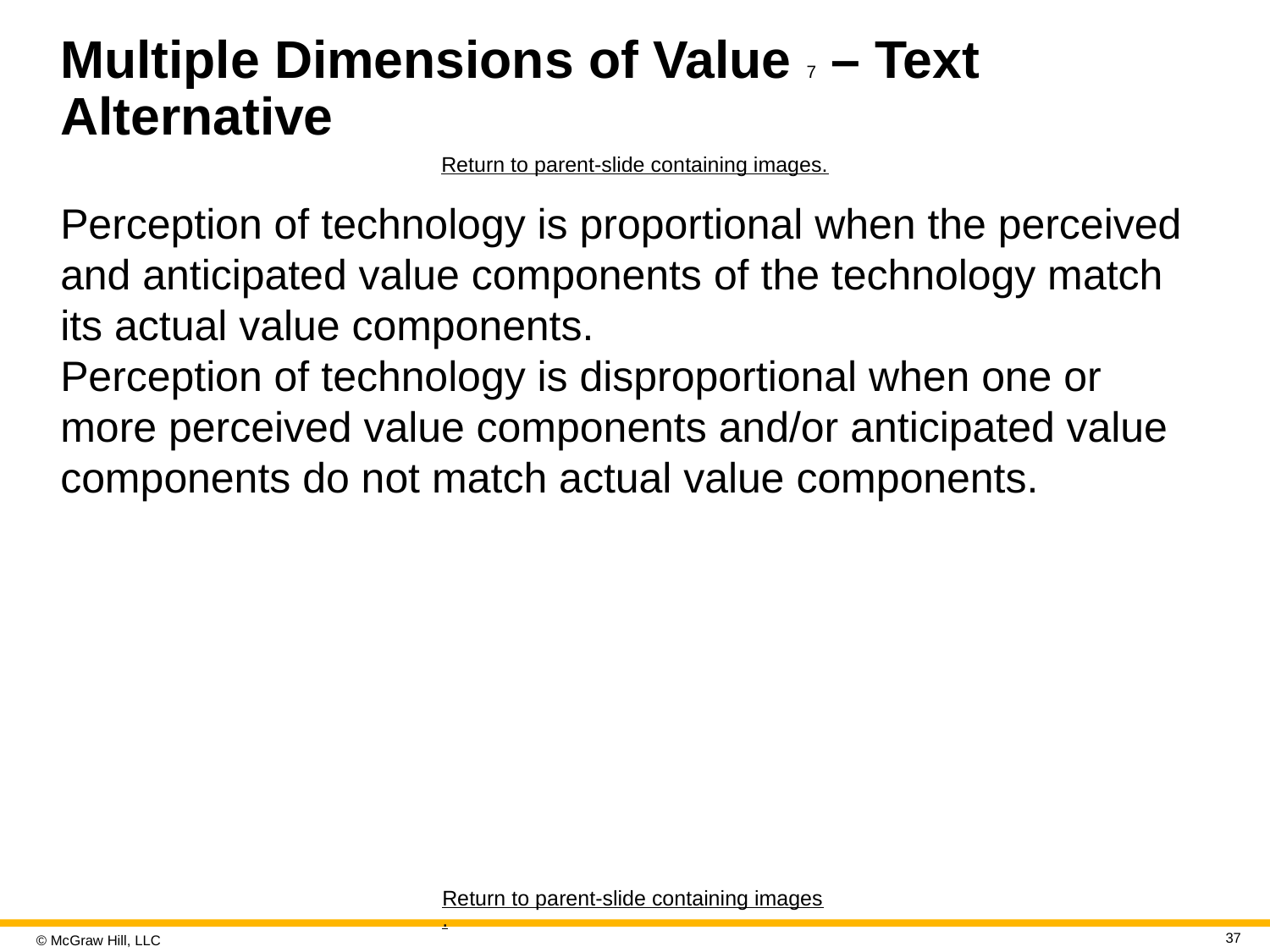

# Multiple Dimensions of Value 7 – Text Alternative
Return to parent-slide containing images.
Perception of technology is proportional when the perceived and anticipated value components of the technology match its actual value components.
Perception of technology is disproportional when one or more perceived value components and/or anticipated value components do not match actual value components.
Return to parent-slide containing images.
37